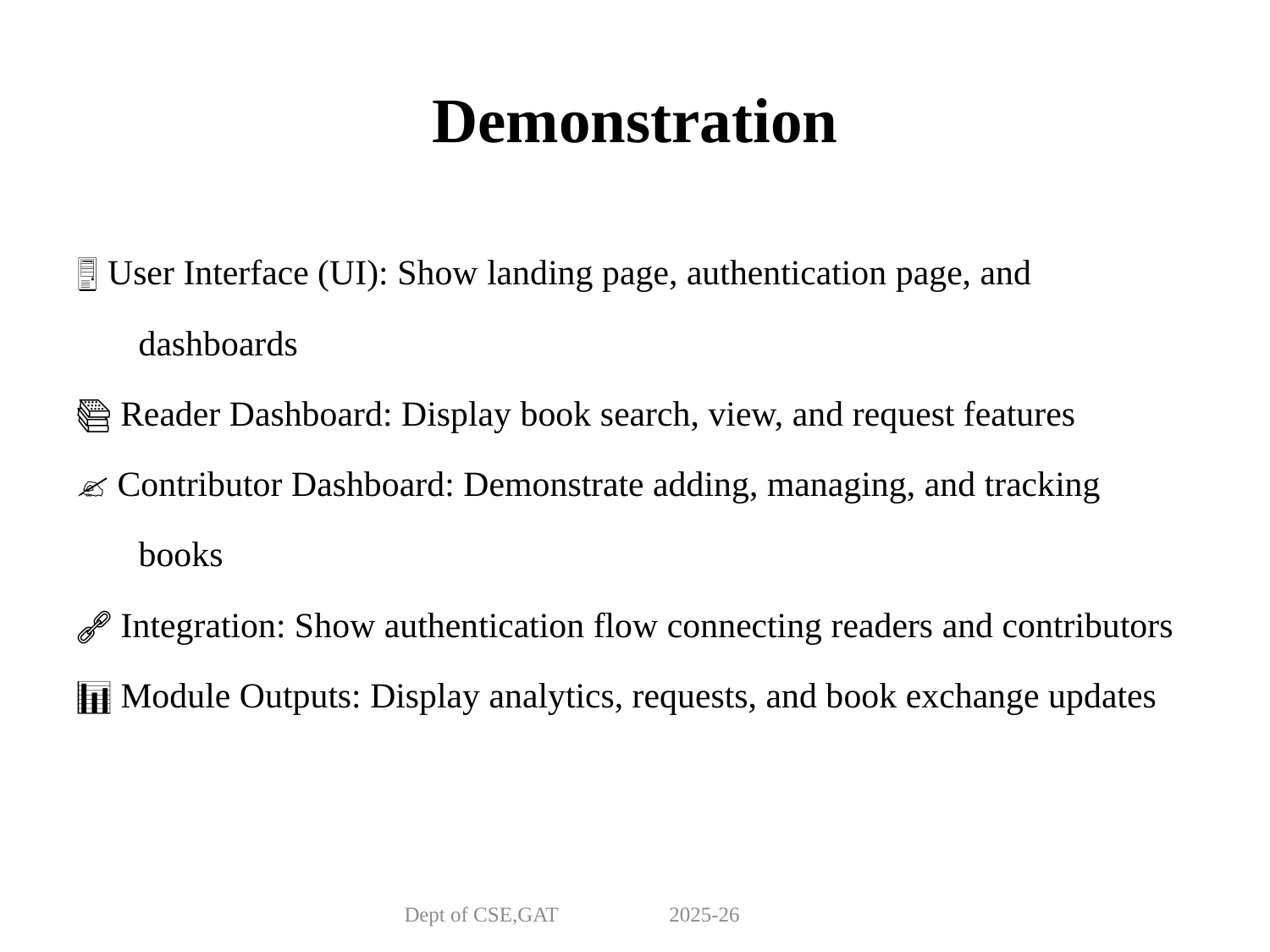

# Demonstration
🖥️ User Interface (UI): Show landing page, authentication page, and
       dashboards
📚 Reader Dashboard: Display book search, view, and request features
✍️ Contributor Dashboard: Demonstrate adding, managing, and tracking
       books
🔗 Integration: Show authentication flow connecting readers and contributors
📊 Module Outputs: Display analytics, requests, and book exchange updates
Dept of CSE,GAT                     2025-26